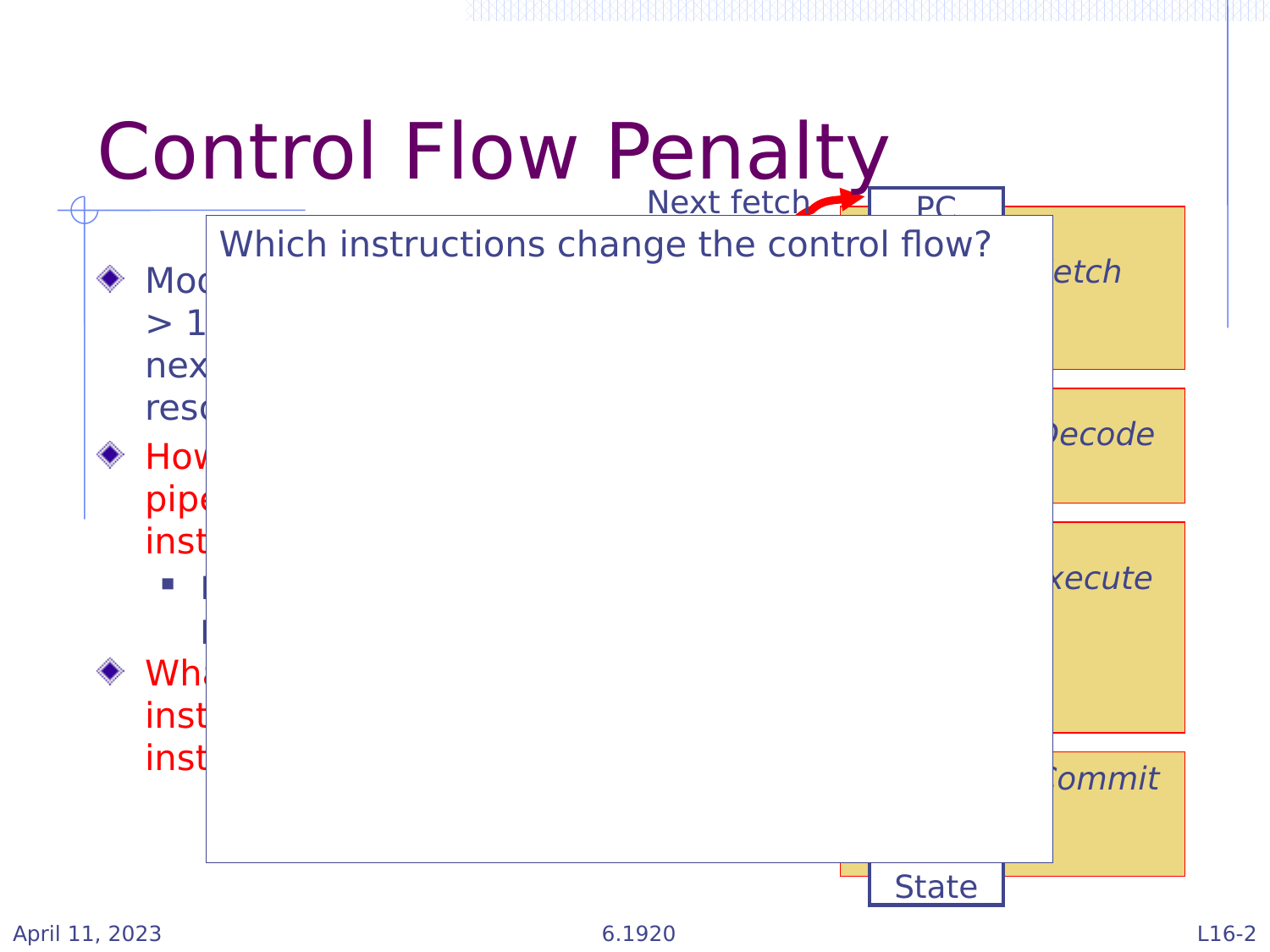

# Control Flow Penalty
Next fetch started

Branch
executed
PC

Fetch
I-cache

Fetch Buffer

Decode

Issue
Buffer

Execute
Func.
Units

Result
Buffer

Commit

Arch.
State
Which instructions change the control flow?

Modern processors may have > 10 pipeline stages between next PC calculation and branch resolution !
How much work is lost if pipeline doesn’t follow correct instruction flow?
Number of instructions in pipelined
What fraction of executed instructions are branch instructions?

April 11, 2023
6.1920
L16-2